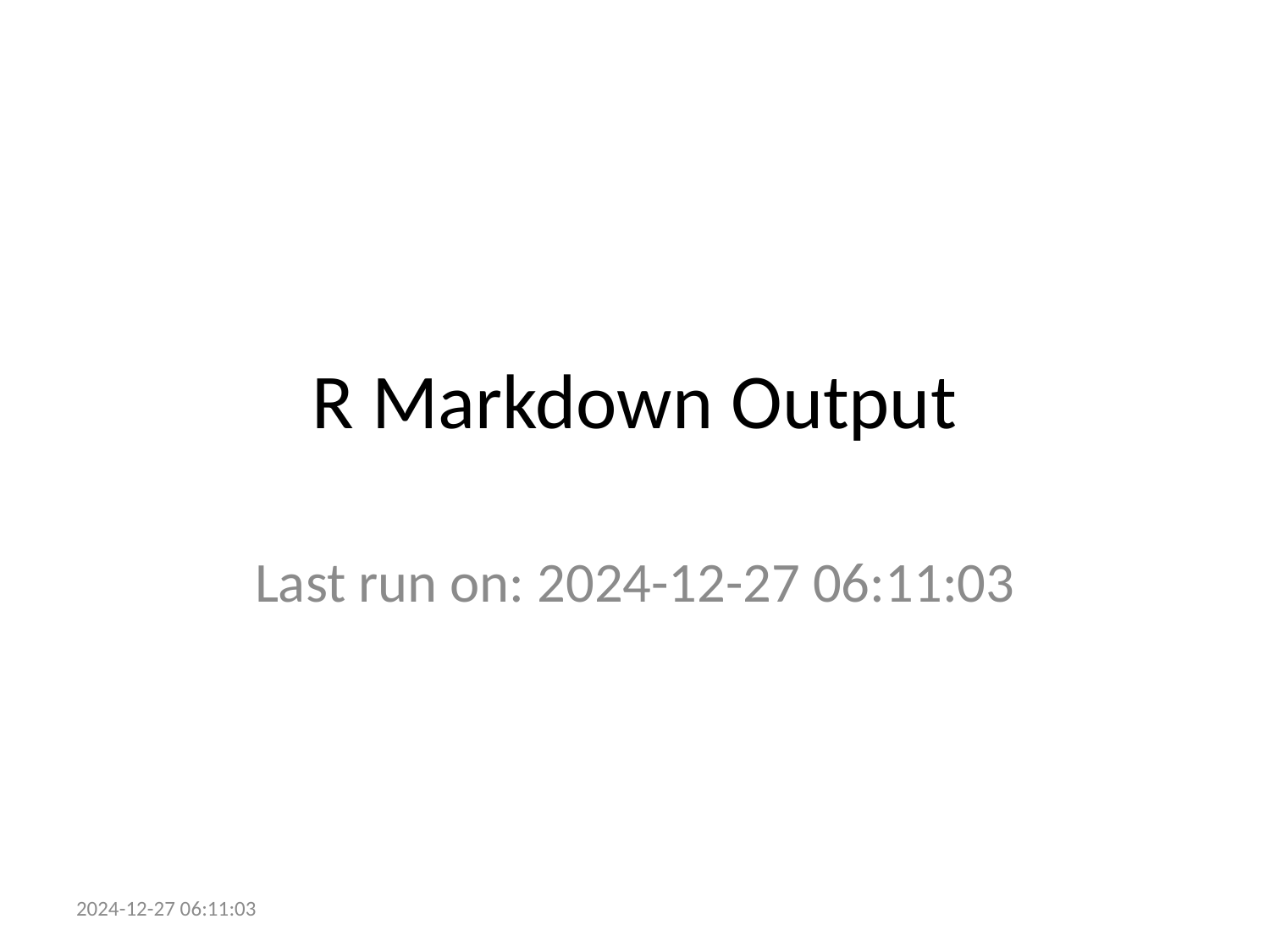

# R Markdown Output
Last run on: 2024-12-27 06:11:03
2024-12-27 06:11:03